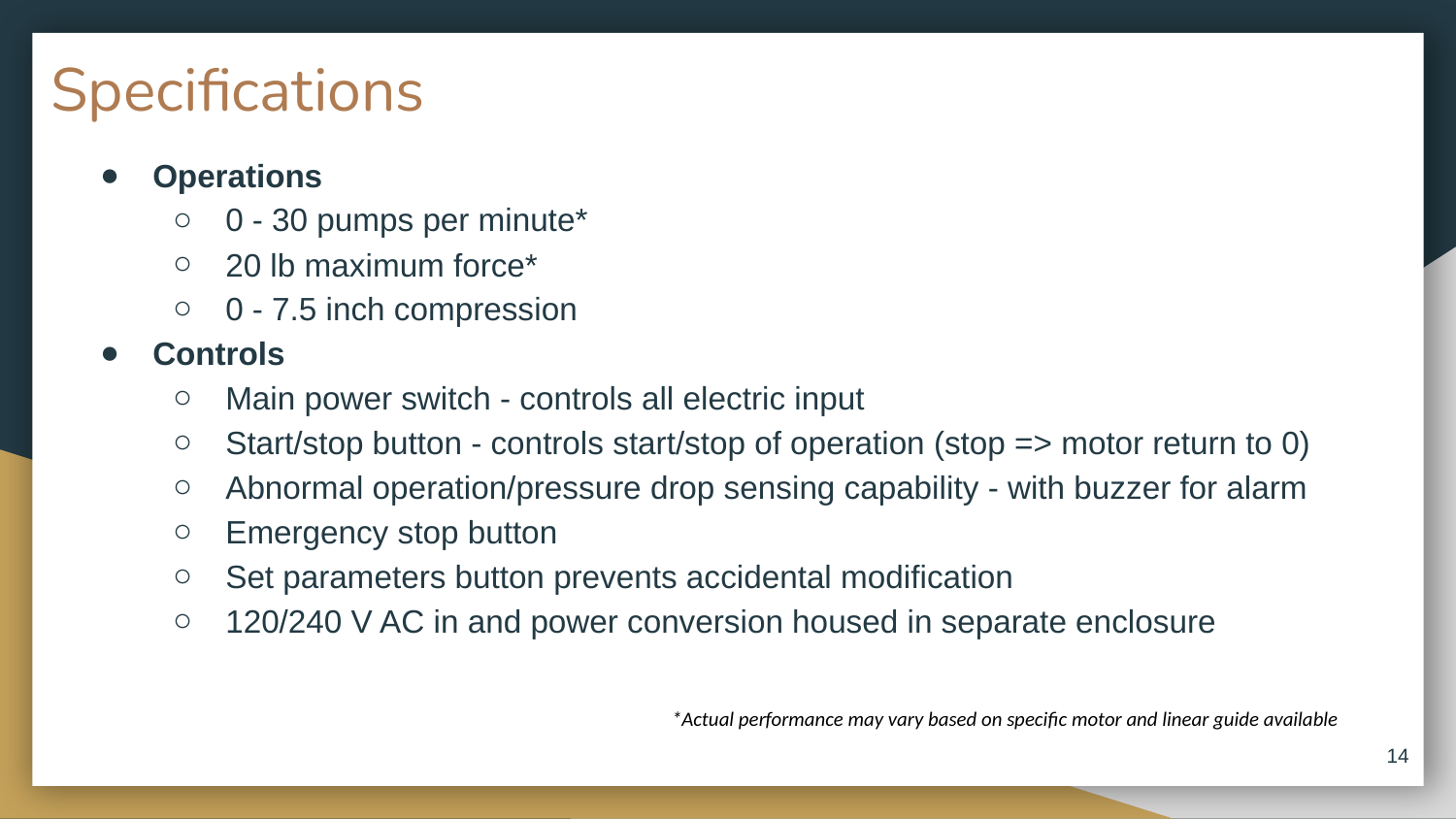

# Specifications
Operations
0 - 30 pumps per minute*
20 lb maximum force*
0 - 7.5 inch compression
Controls
Main power switch - controls all electric input
Start/stop button - controls start/stop of operation (stop => motor return to 0)
Abnormal operation/pressure drop sensing capability - with buzzer for alarm
Emergency stop button
Set parameters button prevents accidental modification
120/240 V AC in and power conversion housed in separate enclosure
*Actual performance may vary based on specific motor and linear guide available
14